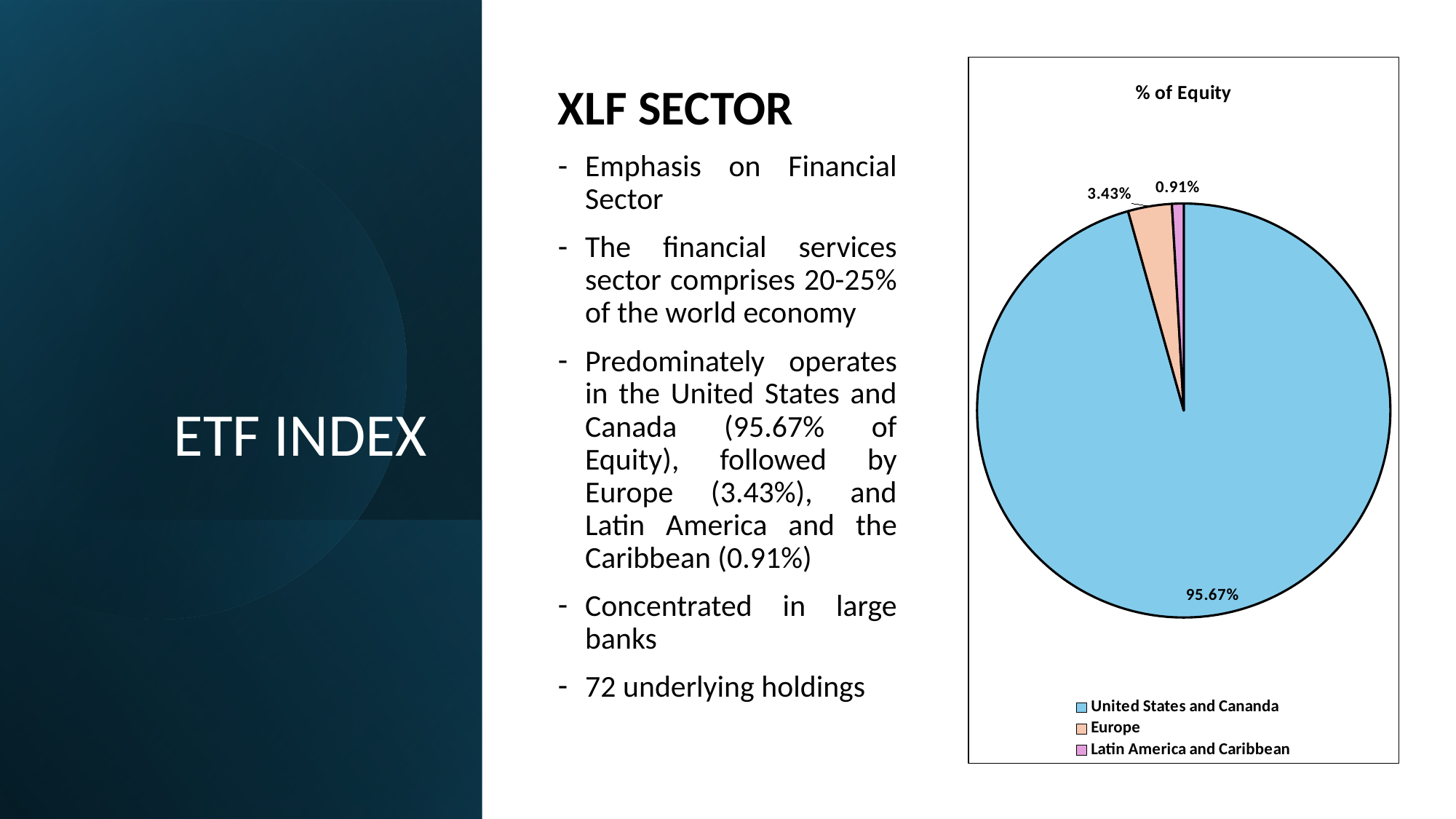

### Chart:

| Category | % of Equity |
|---|---|
| United States and Cananda | 0.9567 |
| Europe | 0.0343 |
| Latin America and Caribbean | 0.0091 |
# ETF INDEX
XLF SECTOR
Emphasis on Financial Sector
The financial services sector comprises 20-25% of the world economy
Predominately operates in the United States and Canada (95.67% of Equity), followed by Europe (3.43%), and Latin America and the Caribbean (0.91%)
Concentrated in large banks
72 underlying holdings